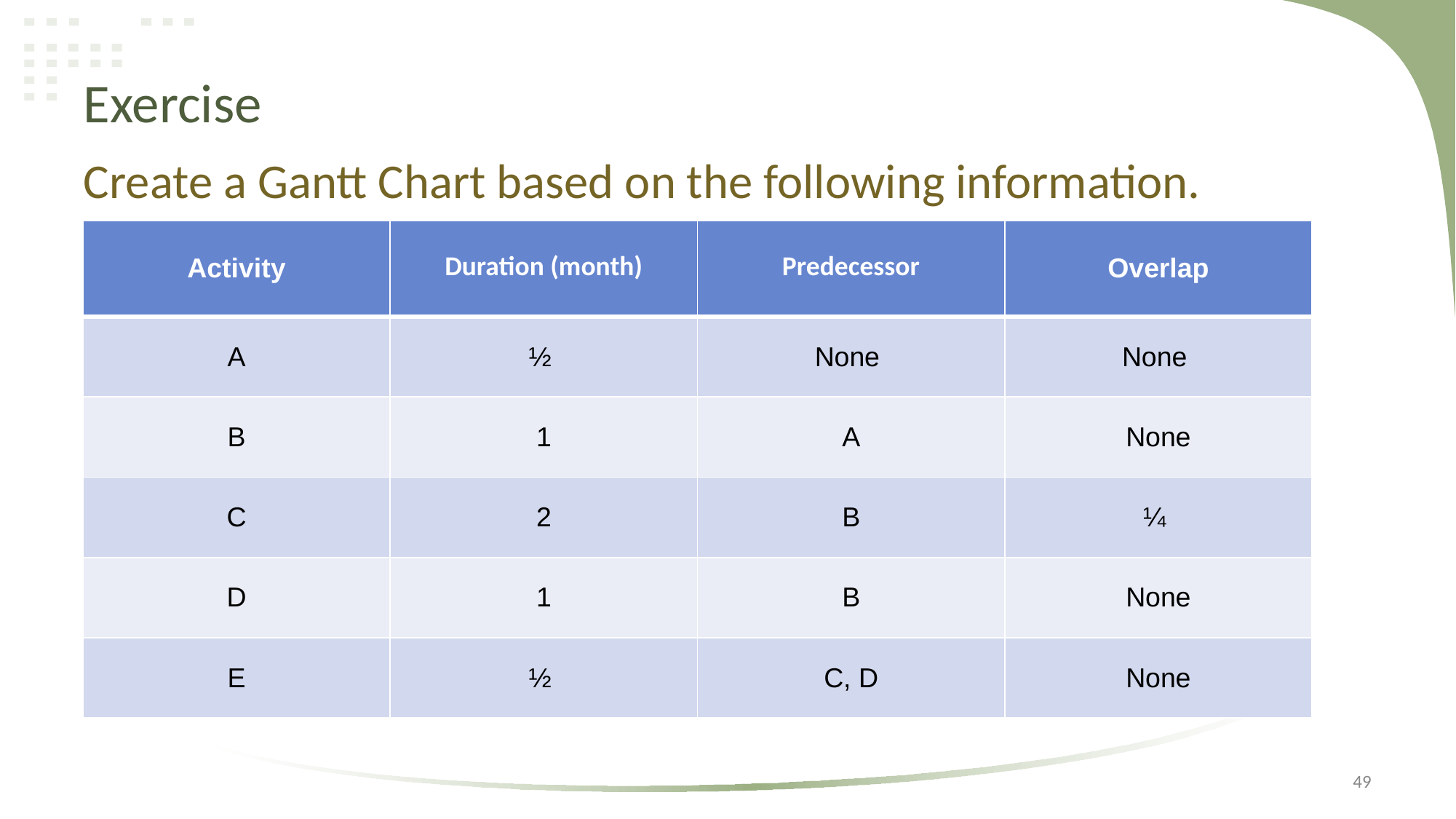

# Exercise
Create a Gantt Chart based on the following information.
| Activity | Duration (month) | Predecessor | Overlap |
| --- | --- | --- | --- |
| A | ½ | None | None |
| B | 1 | A | None |
| C | 2 | B | ¼ |
| D | 1 | B | None |
| E | ½ | C, D | None |
49